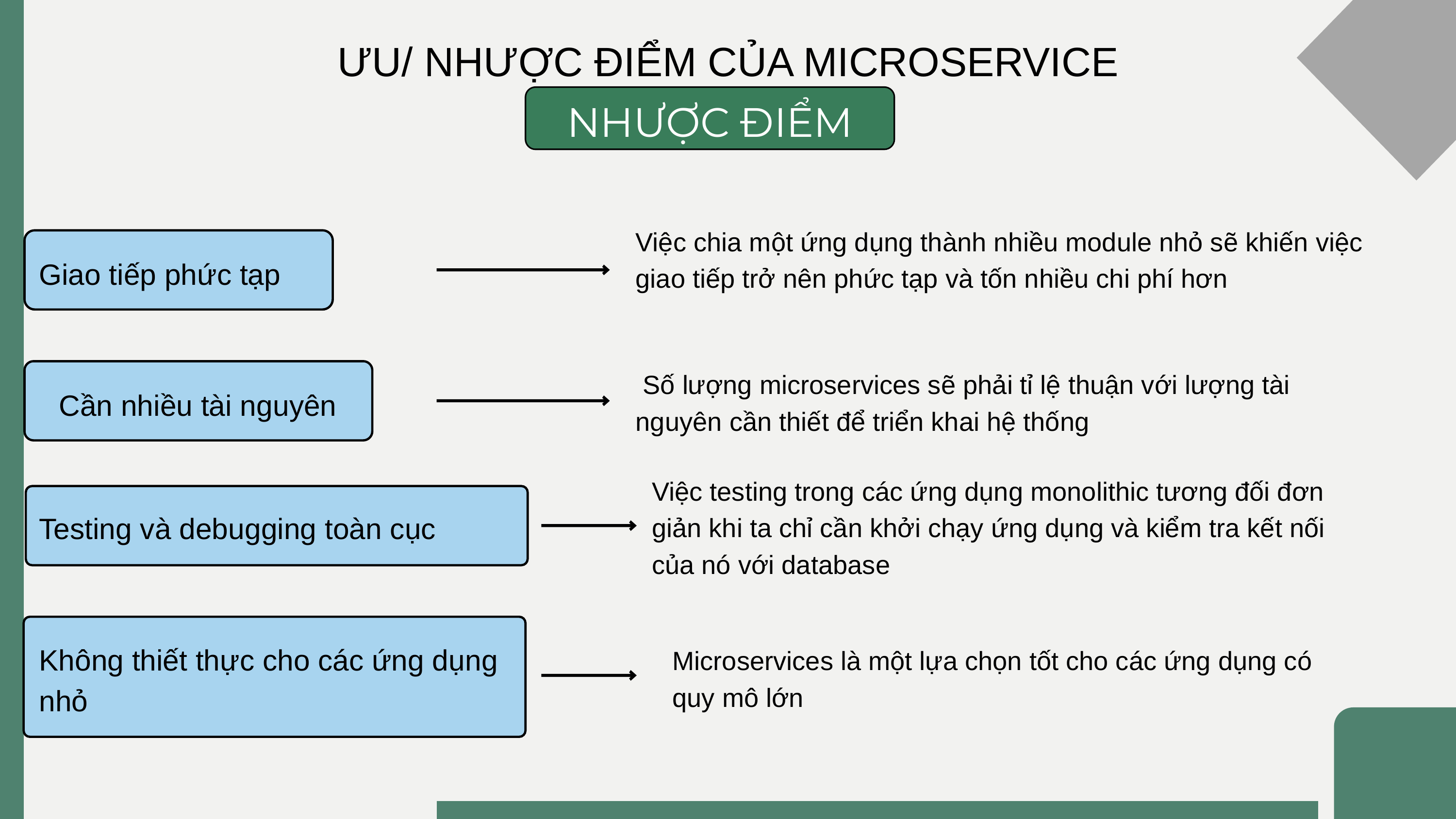

ƯU/ NHƯỢC ĐIỂM CỦA MICROSERVICE

NHƯỢC ĐIỂM
Việc chia một ứng dụng thành nhiều module nhỏ sẽ khiến việc giao tiếp trở nên phức tạp và tốn nhiều chi phí hơn

Giao tiếp phức tạp

 Số lượng microservices sẽ phải tỉ lệ thuận với lượng tài nguyên cần thiết để triển khai hệ thống
Cần nhiều tài nguyên

Việc testing trong các ứng dụng monolithic tương đối đơn giản khi ta chỉ cần khởi chạy ứng dụng và kiểm tra kết nối của nó với database

Testing và debugging toàn cục

Không thiết thực cho các ứng dụng nhỏ
Microservices là một lựa chọn tốt cho các ứng dụng có quy mô lớn